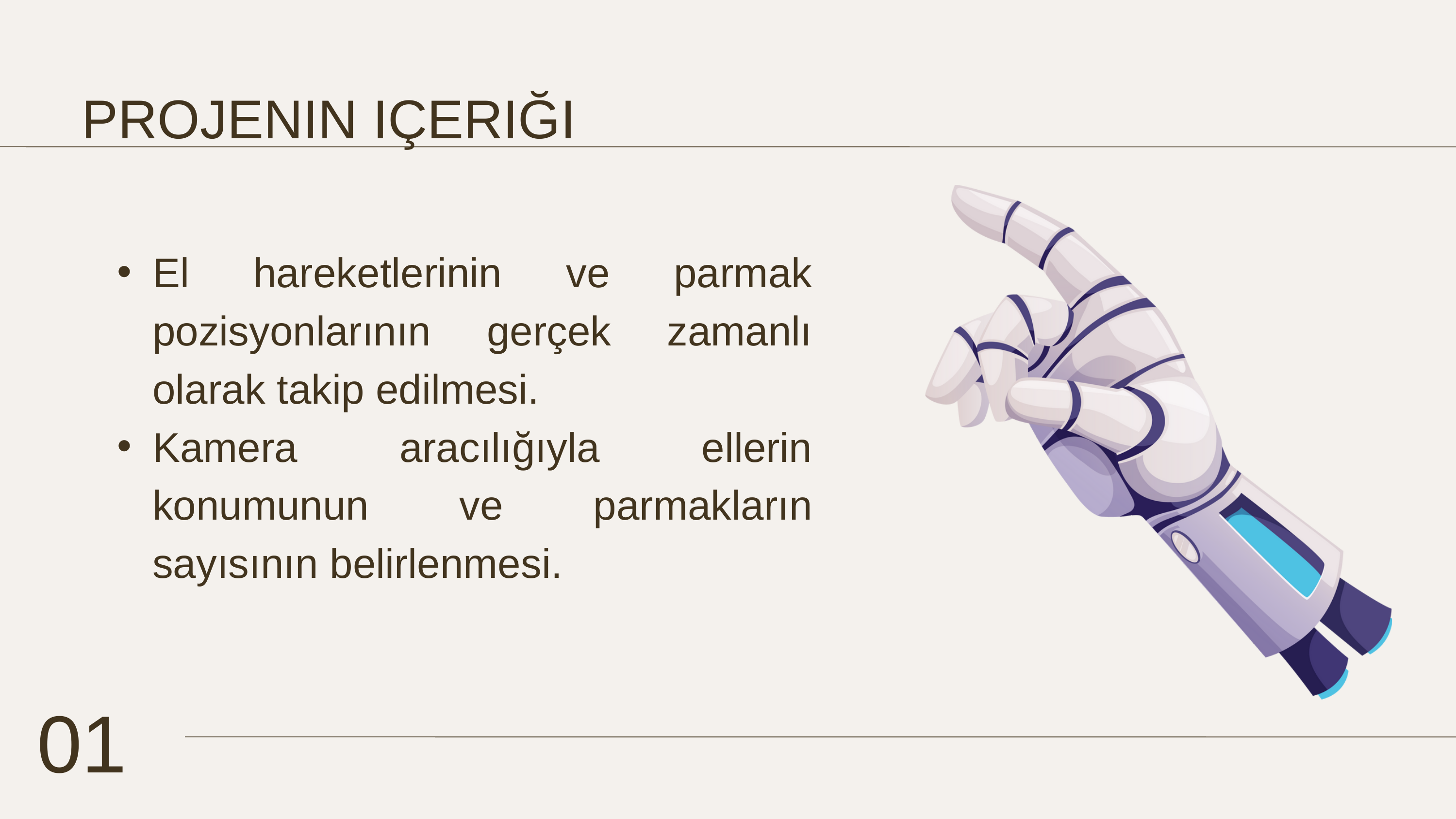

PROJENIN IÇERIĞI

El hareketlerinin ve parmak pozisyonlarının gerçek zamanlı olarak takip edilmesi.
Kamera aracılığıyla ellerin konumunun ve parmakların sayısının belirlenmesi.

01